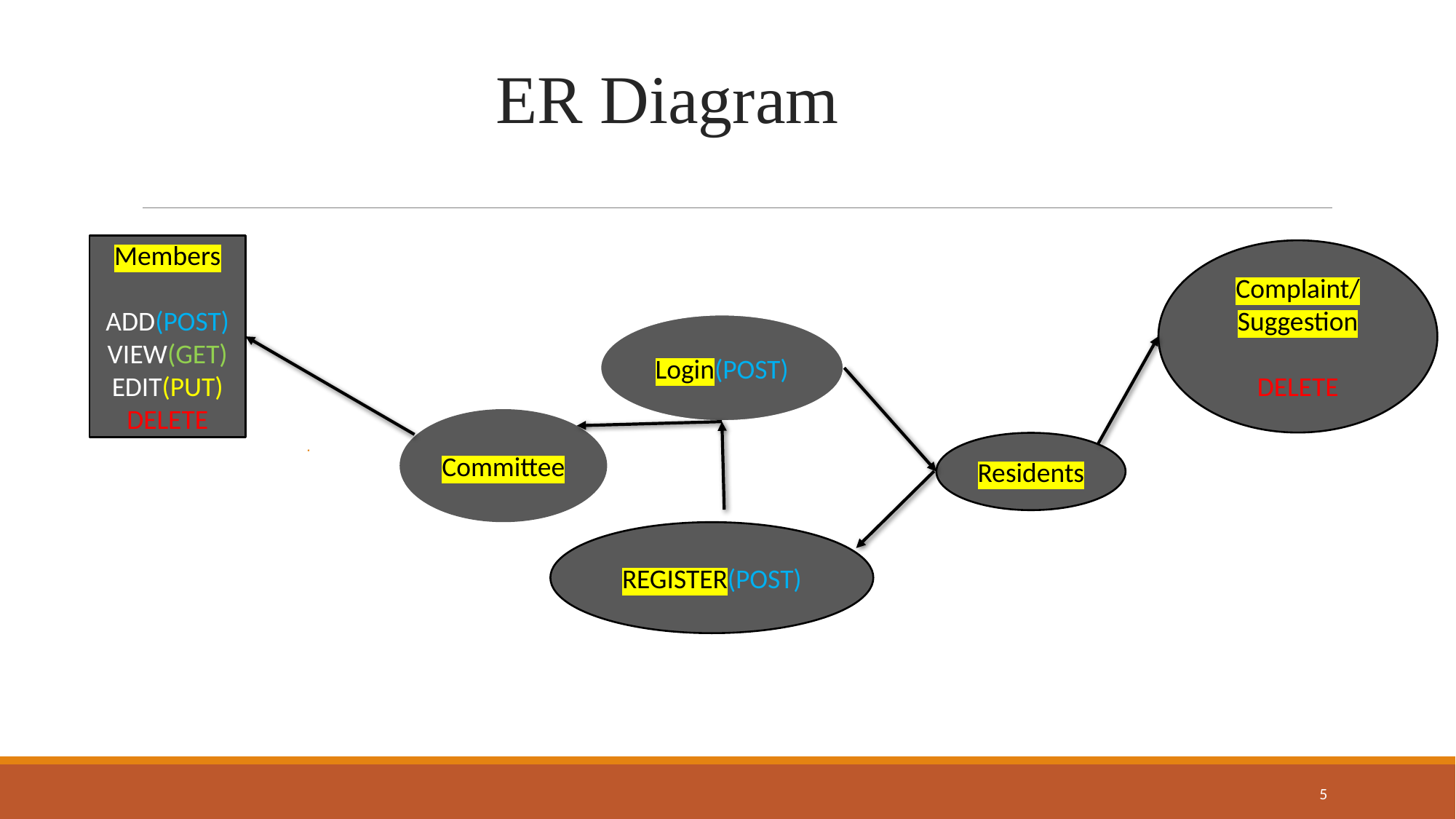

ER Diagram

Members

ADD(POST)
VIEW(GET)
EDIT(PUT)
DELETE
Complaint/Suggestion

DELETE
Login(POST)
Committee
Residents
REGISTER(POST)
5